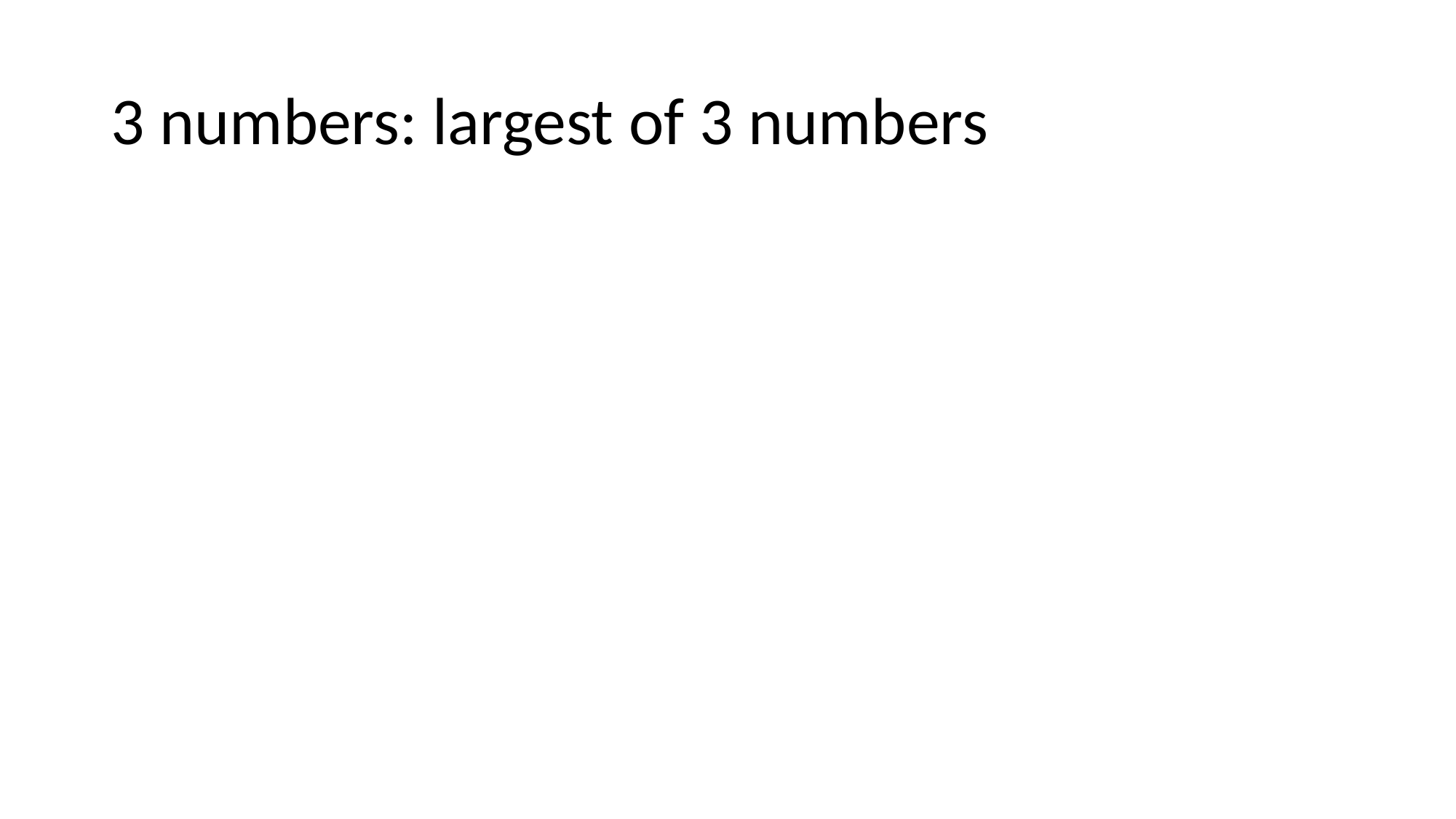

# 3 numbers: largest of 3 numbers